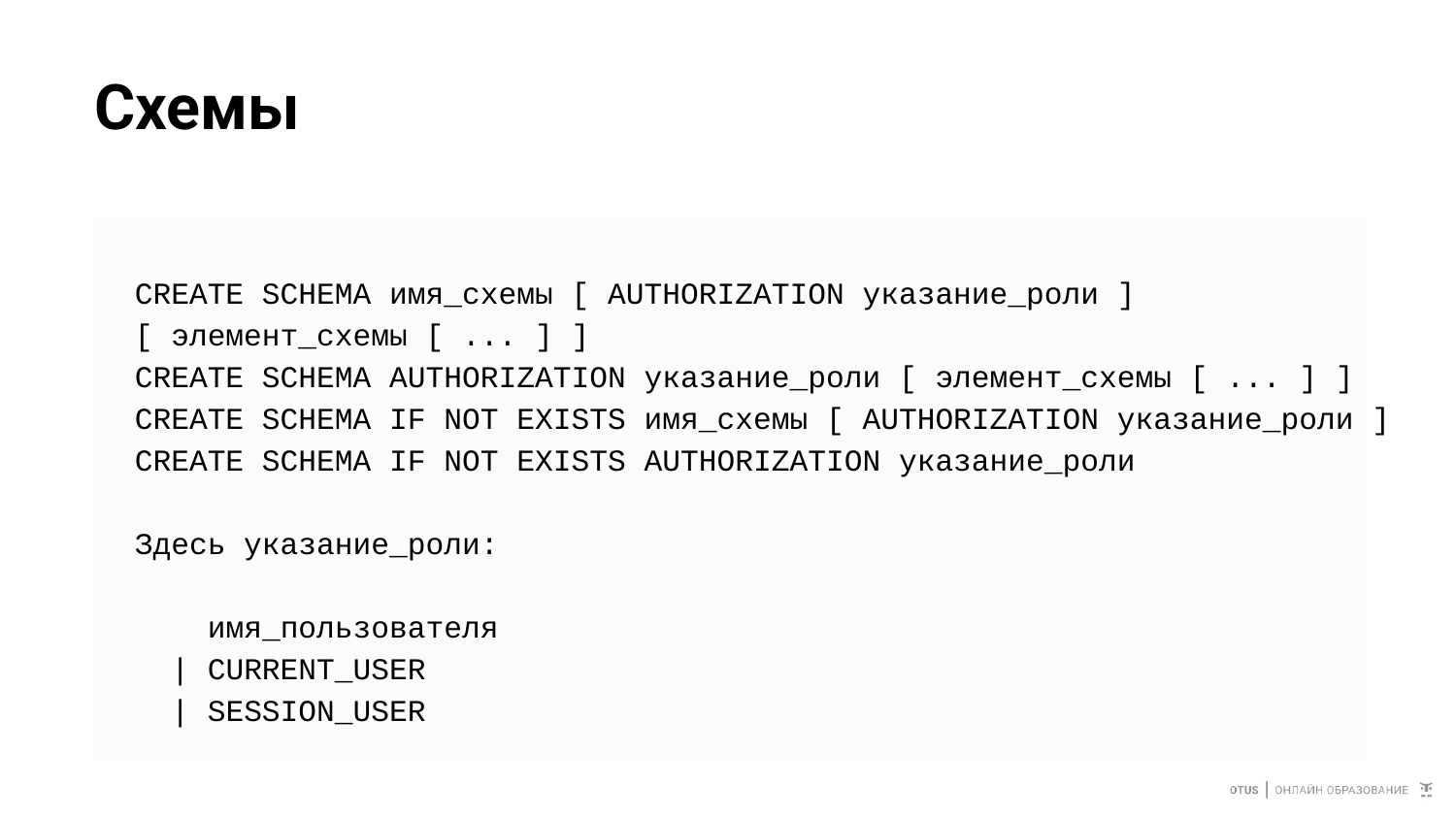

# Схемы
CREATE SCHEMA имя_схемы [ AUTHORIZATION указание_роли ] [ элемент_схемы [ ... ] ]
CREATE SCHEMA AUTHORIZATION указание_роли [ элемент_схемы [ ... ] ]
CREATE SCHEMA IF NOT EXISTS имя_схемы [ AUTHORIZATION указание_роли ]
CREATE SCHEMA IF NOT EXISTS AUTHORIZATION указание_роли

Здесь указание_роли:

    имя_пользователя
  | CURRENT_USER
  | SESSION_USER